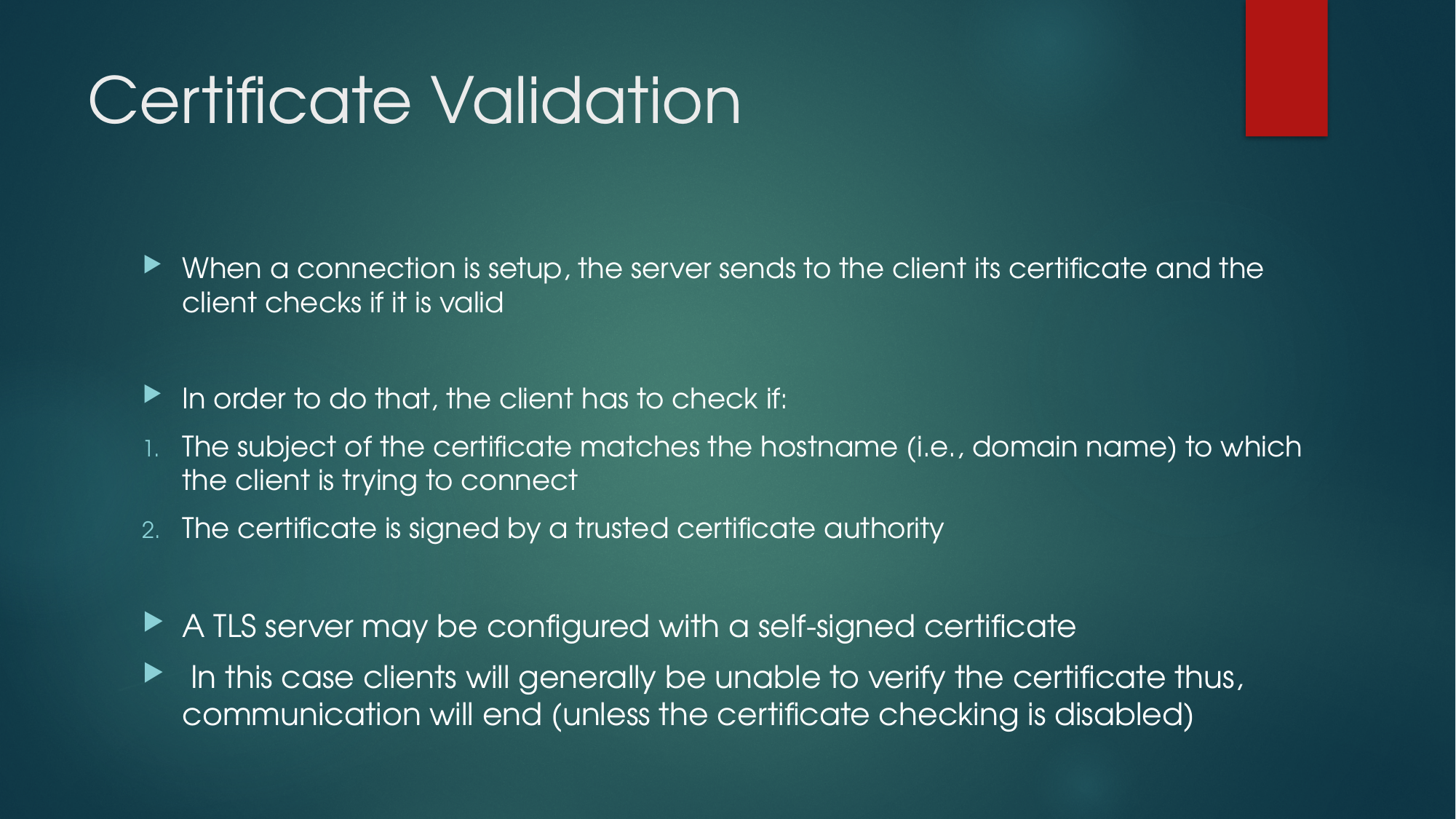

Certificate Validation
When a connection is setup, the server sends to the client its certificate and the client checks if it is valid

In order to do that, the client has to check if:
The subject of the certificate matches the hostname (i.e., domain name) to which the client is trying to connect
The certificate is signed by a trusted certificate authority

A TLS server may be configured with a self-signed certificate
 In this case clients will generally be unable to verify the certificate thus, communication will end (unless the certificate checking is disabled)